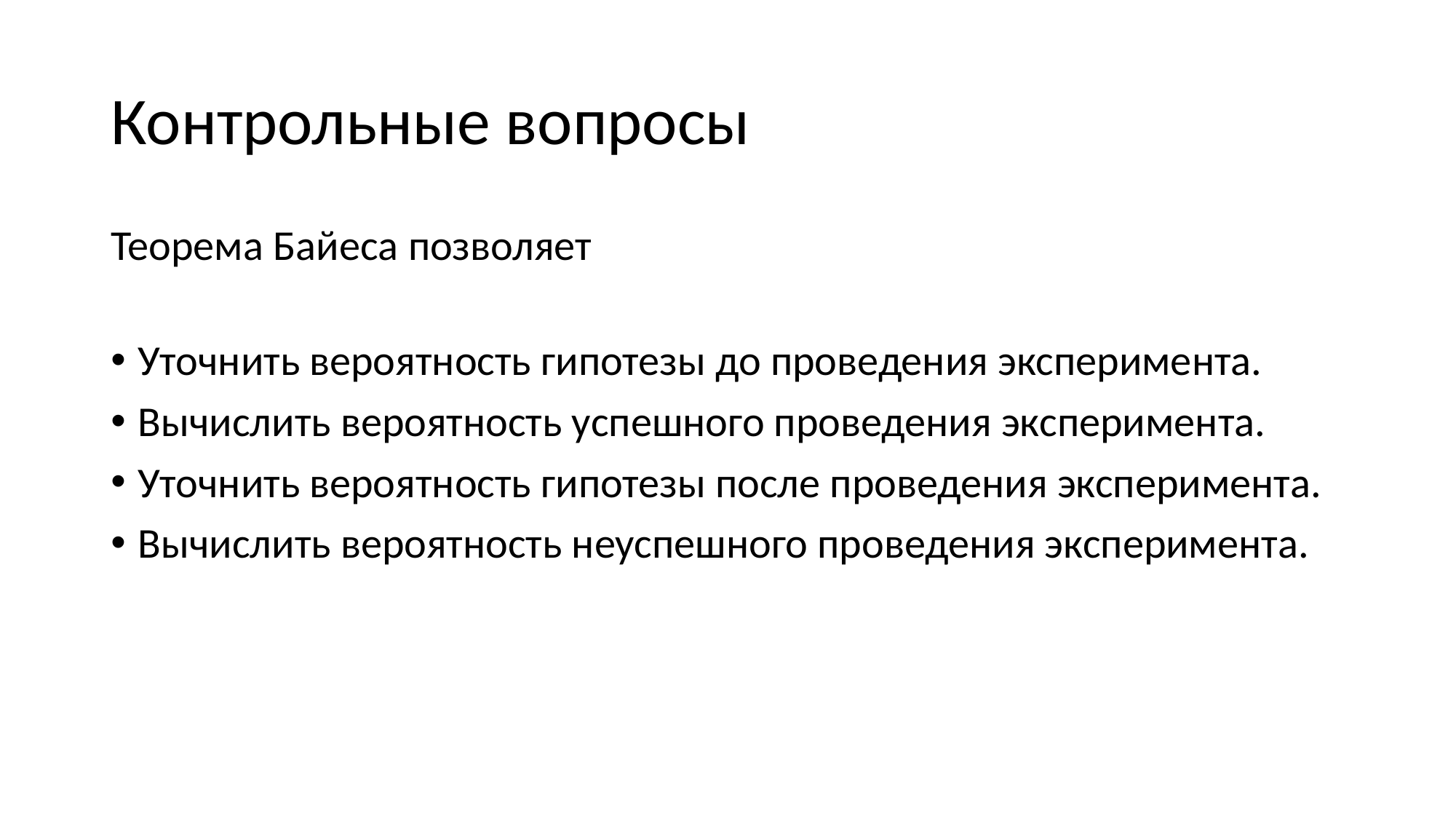

# Контрольные вопросы
Теорема Байеса позволяет

Уточнить вероятность гипотезы до проведения эксперимента.
Вычислить вероятность успешного проведения эксперимента.
Уточнить вероятность гипотезы после проведения эксперимента.
Вычислить вероятность неуспешного проведения эксперимента.